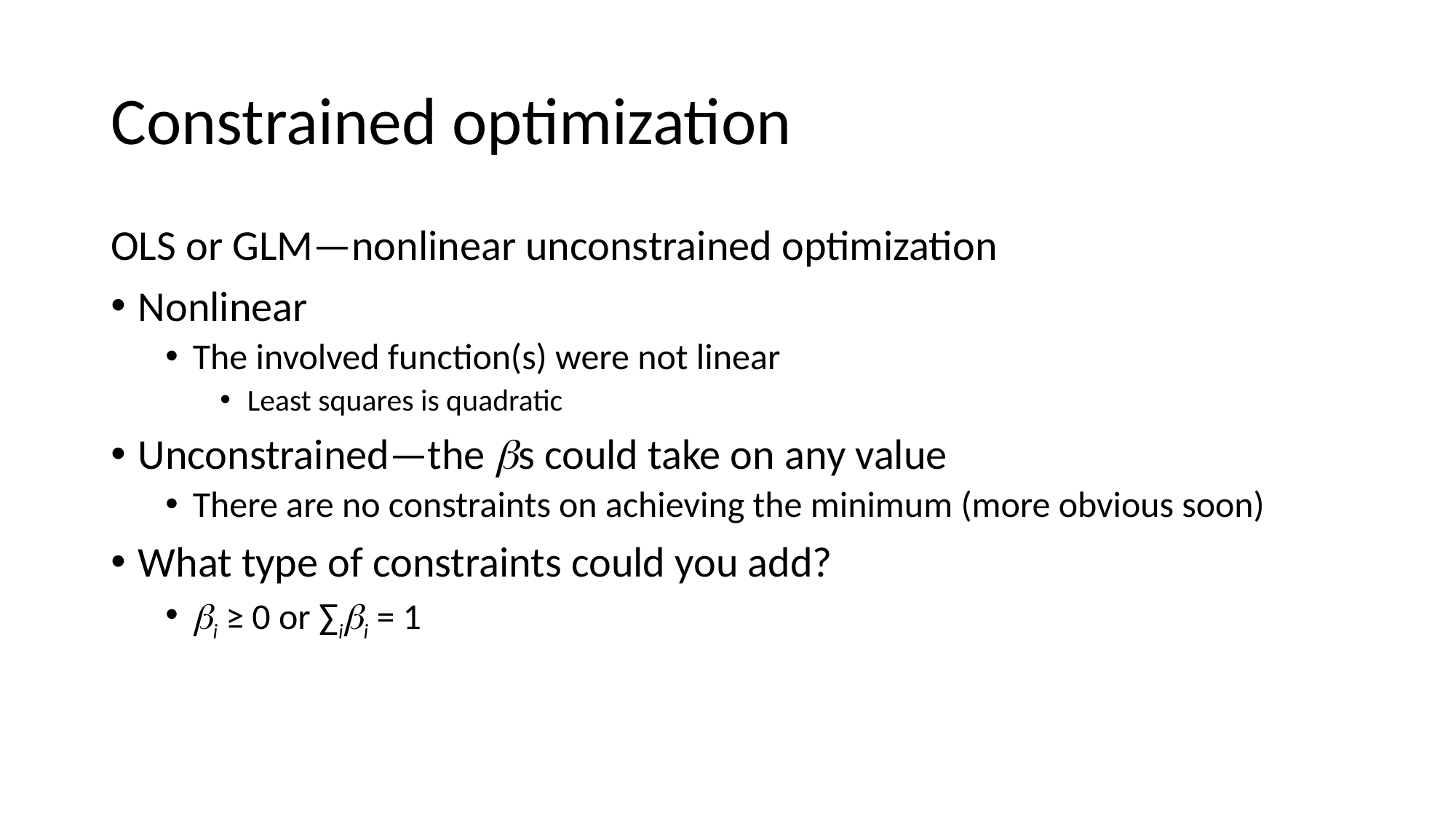

# Constrained optimization
OLS or GLM—nonlinear unconstrained optimization
Nonlinear
The involved function(s) were not linear
Least squares is quadratic
Unconstrained—the βs could take on any value
There are no constraints on achieving the minimum (more obvious soon)
What type of constraints could you add?
βi ≥ 0 or ∑iβi = 1